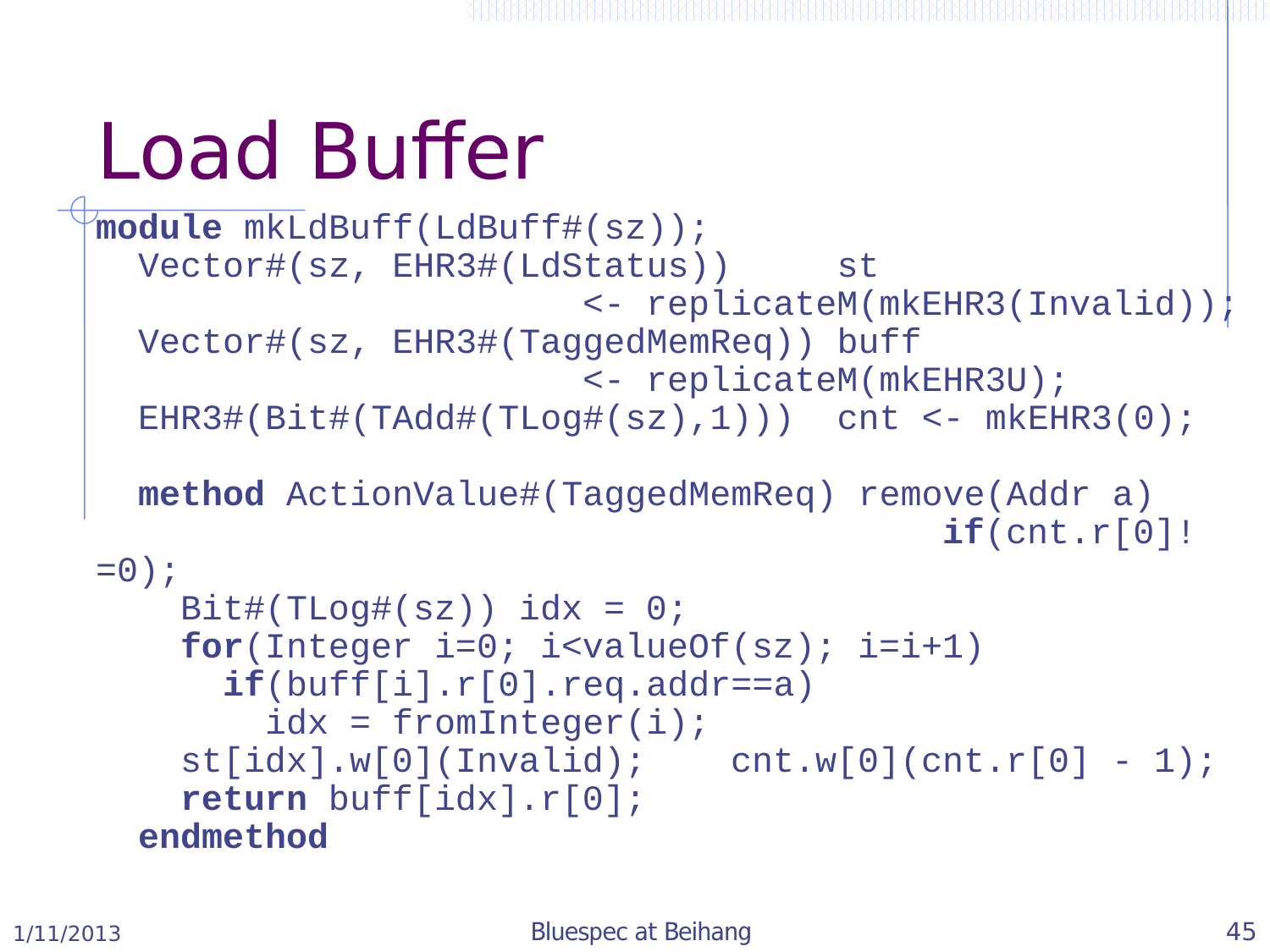

Load Buffer
module mkLdBuff(LdBuff#(sz));
  Vector#(sz, EHR3#(LdStatus))     st
                       <- replicateM(mkEHR3(Invalid));
  Vector#(sz, EHR3#(TaggedMemReq)) buff
                       <- replicateM(mkEHR3U);
  EHR3#(Bit#(TAdd#(TLog#(sz),1)))  cnt <- mkEHR3(0);

  method ActionValue#(TaggedMemReq) remove(Addr a)
                                        if(cnt.r[0]!=0);
    Bit#(TLog#(sz)) idx = 0;
    for(Integer i=0; i<valueOf(sz); i=i+1)
      if(buff[i].r[0].req.addr==a)
        idx = fromInteger(i);
    st[idx].w[0](Invalid);    cnt.w[0](cnt.r[0] - 1);
    return buff[idx].r[0];
  endmethod

1/11/2013
Bluespec at Beihang
45